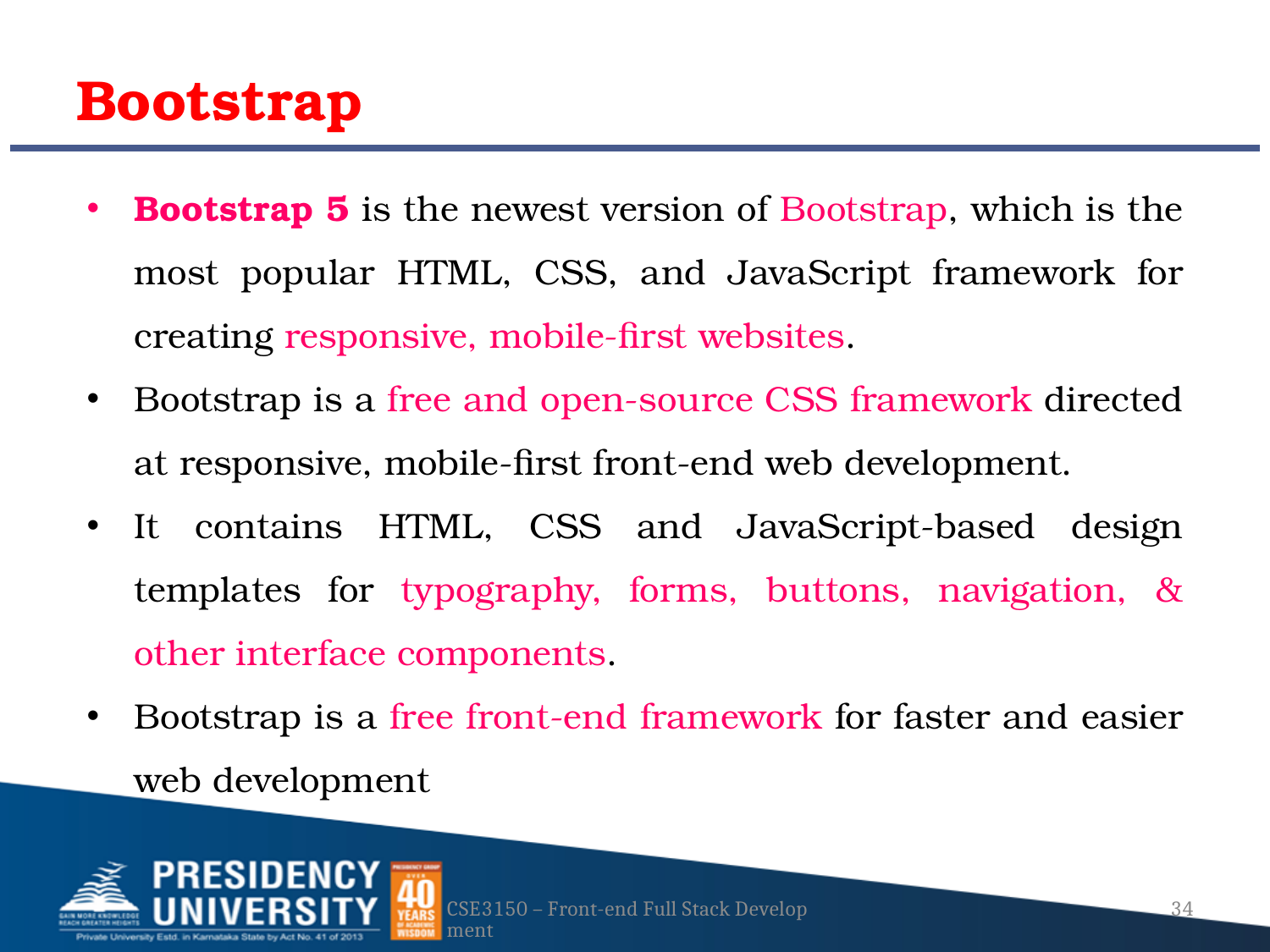

# Bootstrap
Bootstrap 5 is the newest version of Bootstrap, which is the most popular HTML, CSS, and JavaScript framework for creating responsive, mobile-first websites.
Bootstrap is a free and open-source CSS framework directed at responsive, mobile-first front-end web development.
It contains HTML, CSS and JavaScript-based design templates for typography, forms, buttons, navigation, & other interface components.
Bootstrap is a free front-end framework for faster and easier web development

CSE3150 – Front-end Full Stack Development
34